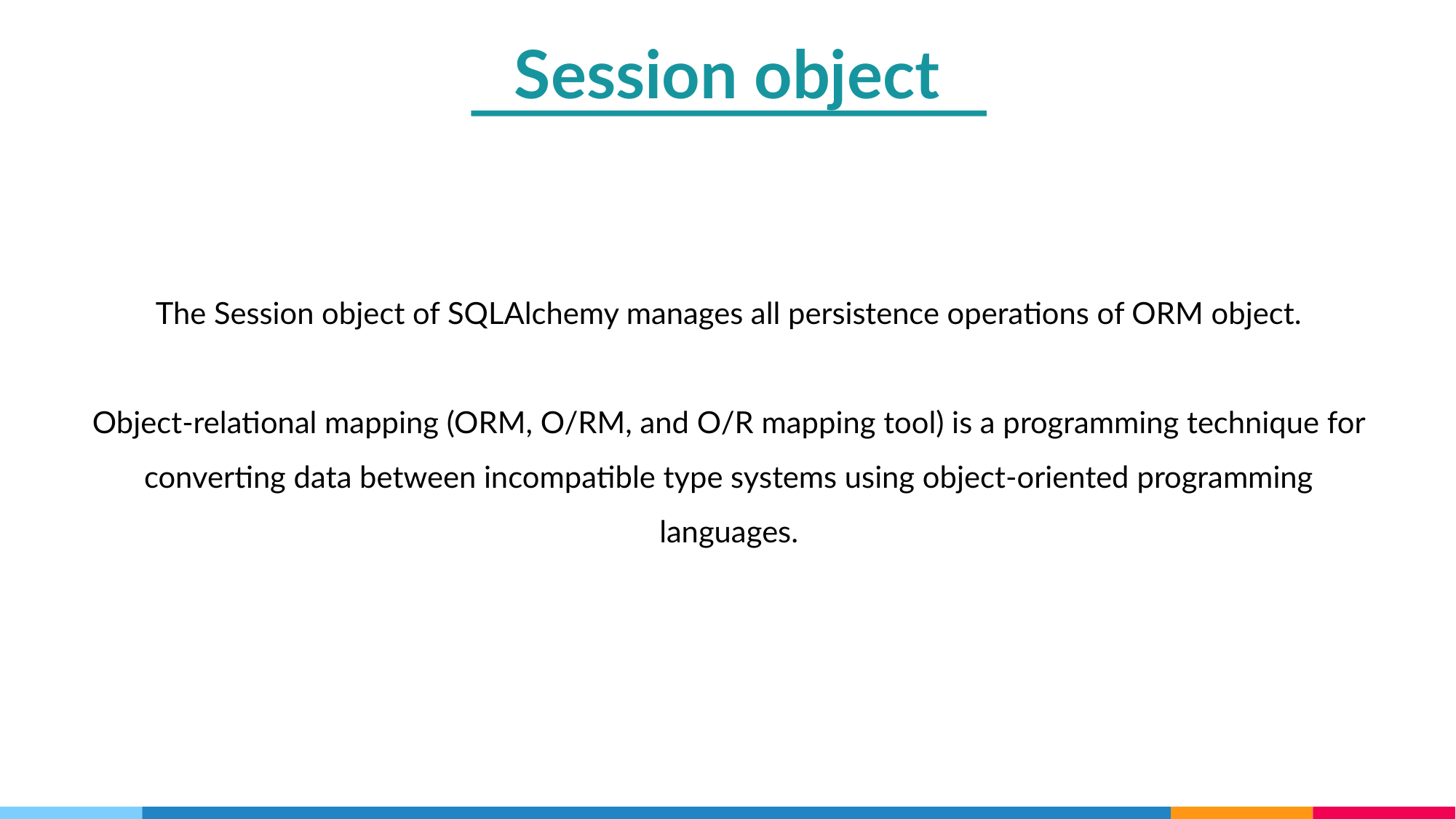

Session object

The Session object of SQLAlchemy manages all persistence operations of ORM object.

Object-relational mapping (ORM, O/RM, and O/R mapping tool) is a programming technique for converting data between incompatible type systems using object-oriented programming languages.